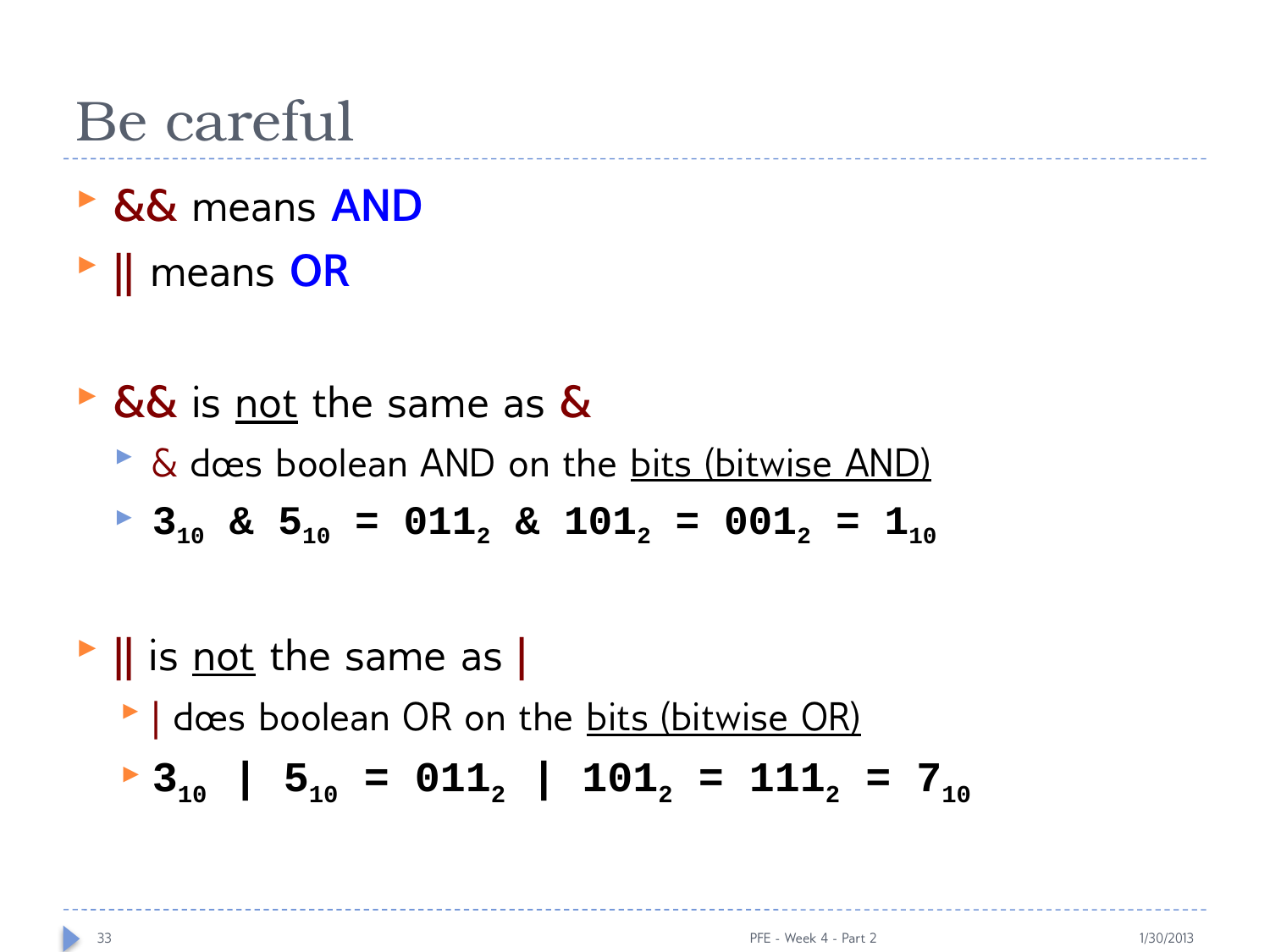

# Be careful
&& means AND
|| means OR

&& is not the same as &
& does boolean AND on the bits (bitwise AND)
310 & 510 = 0112 & 1012 = 0012 = 110

|| is not the same as |
| does boolean OR on the bits (bitwise OR)
310 | 510 = 0112 | 1012 = 1112 = 710

33
PFE - Week 4 - Part 2
1/30/2013